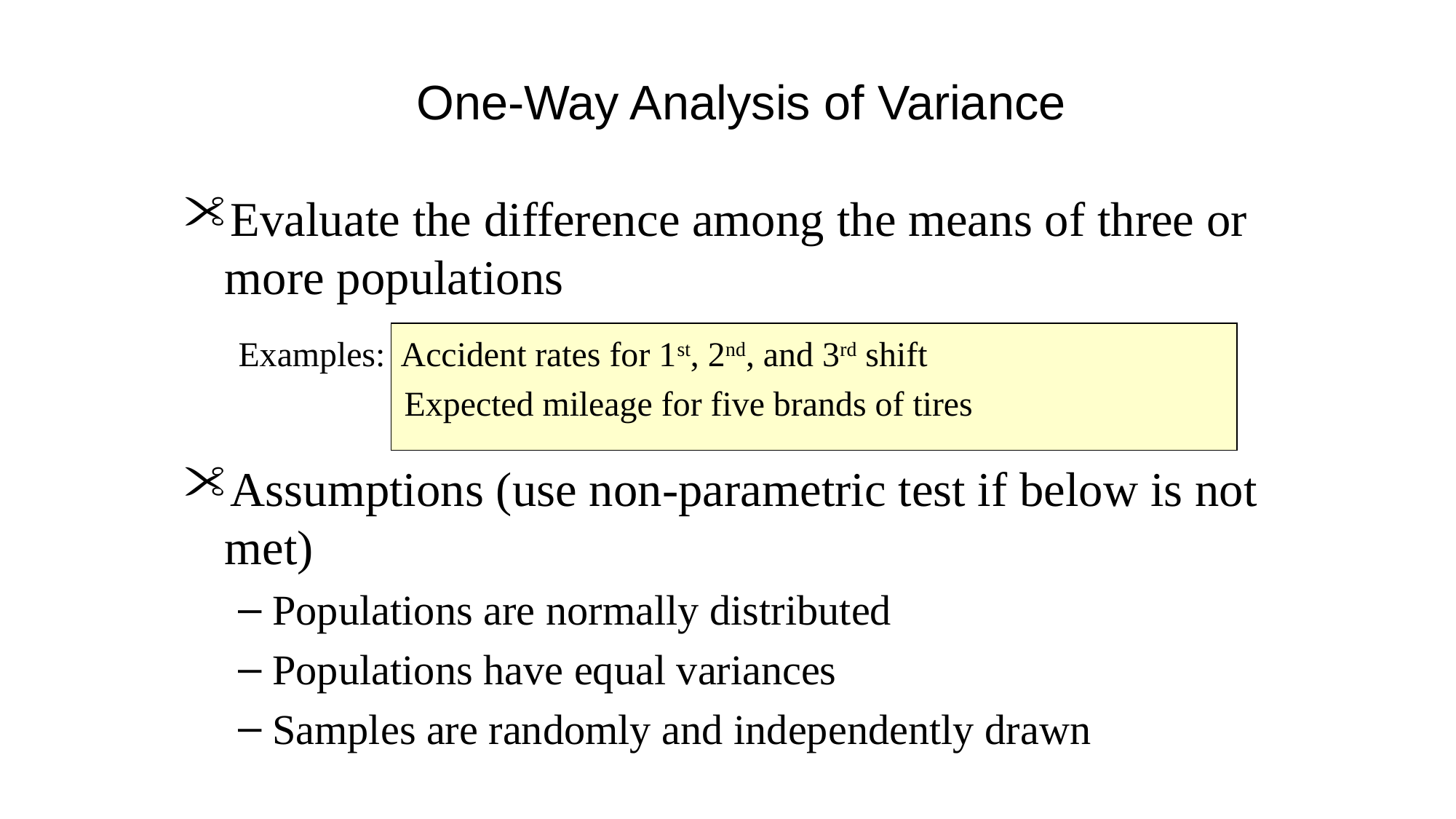

# One-Way Analysis of Variance
Evaluate the difference among the means of three or more populations

Examples:  Accident rates for 1st, 2nd, and 3rd shift
                   Expected mileage for five brands of tires

Assumptions (use non-parametric test if below is not met)
Populations are normally distributed
Populations have equal variances
Samples are randomly and independently drawn